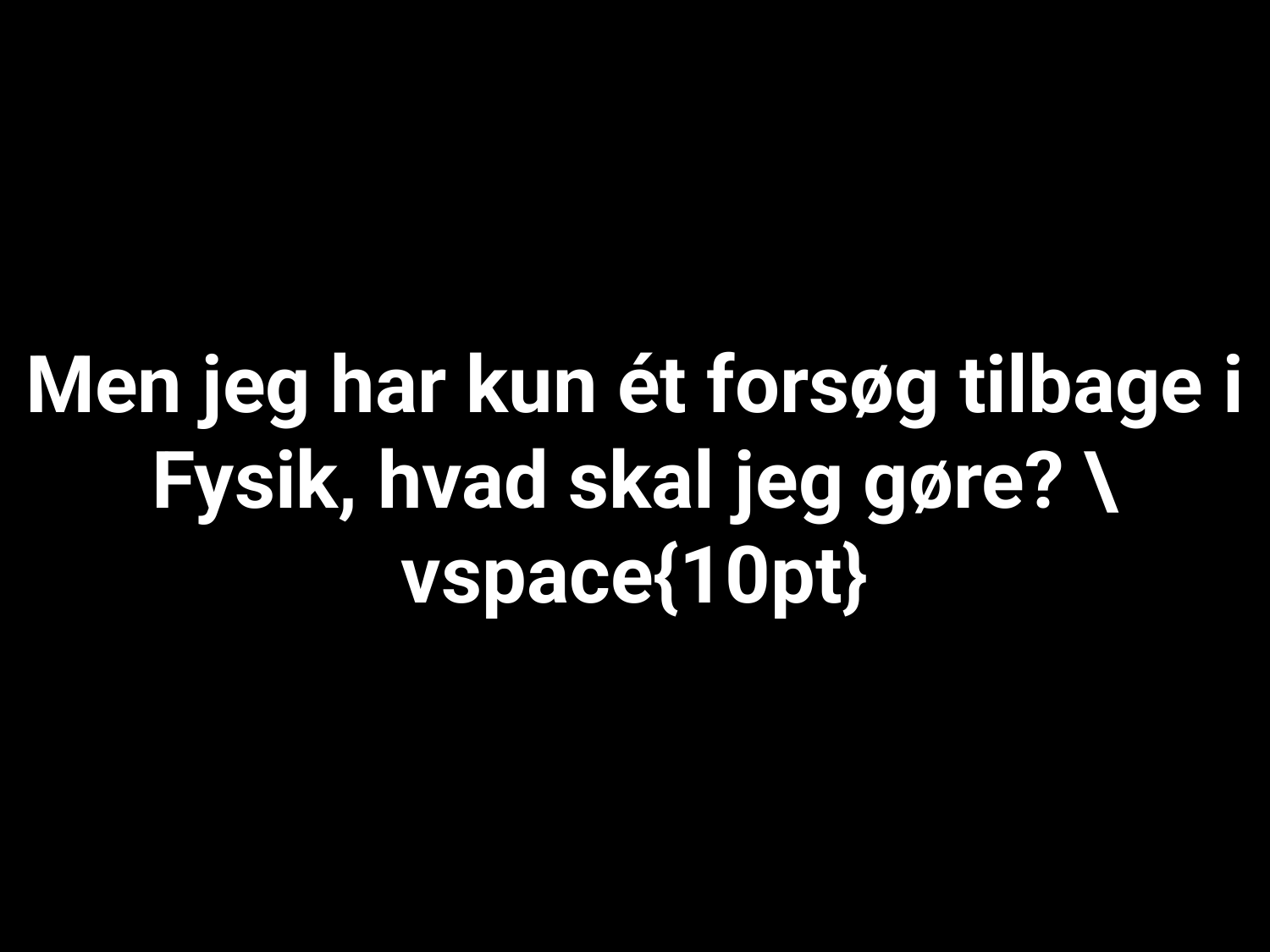

# Men jeg har kun ét forsøg tilbage i Fysik, hvad skal jeg gøre? \vspace{10pt}